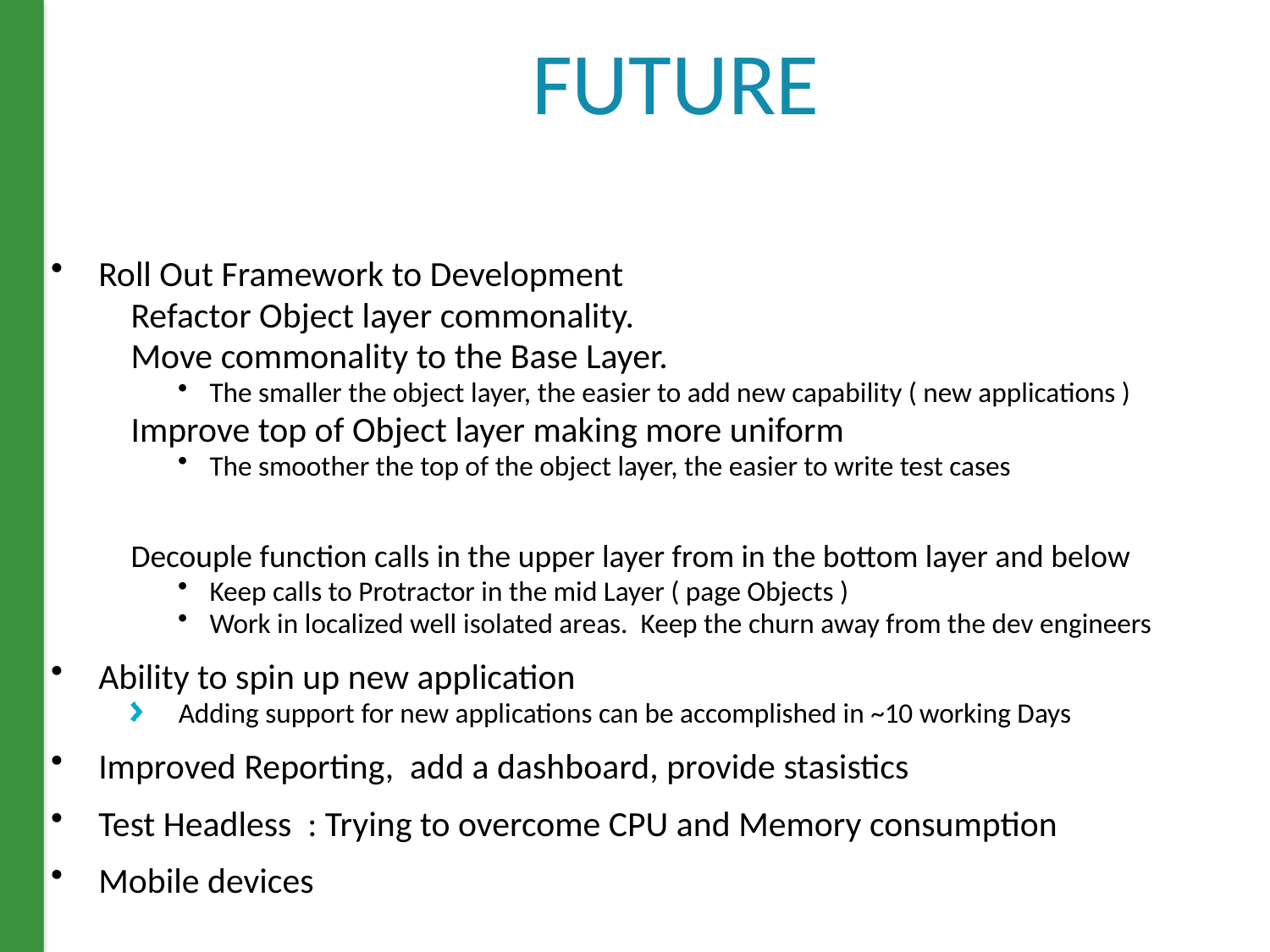

# FUTURE
Roll Out Framework to Development
Refactor Object layer commonality.
Move commonality to the Base Layer.
The smaller the object layer, the easier to add new capability ( new applications )
Improve top of Object layer making more uniform
The smoother the top of the object layer, the easier to write test cases

Decouple function calls in the upper layer from in the bottom layer and below
Keep calls to Protractor in the mid Layer ( page Objects )
Work in localized well isolated areas.  Keep the churn away from the dev engineers

Ability to spin up new application
Adding support for new applications can be accomplished in ~10 working Days

Improved Reporting,  add a dashboard, provide stasistics

Test Headless  : Trying to overcome CPU and Memory consumption

Mobile devices